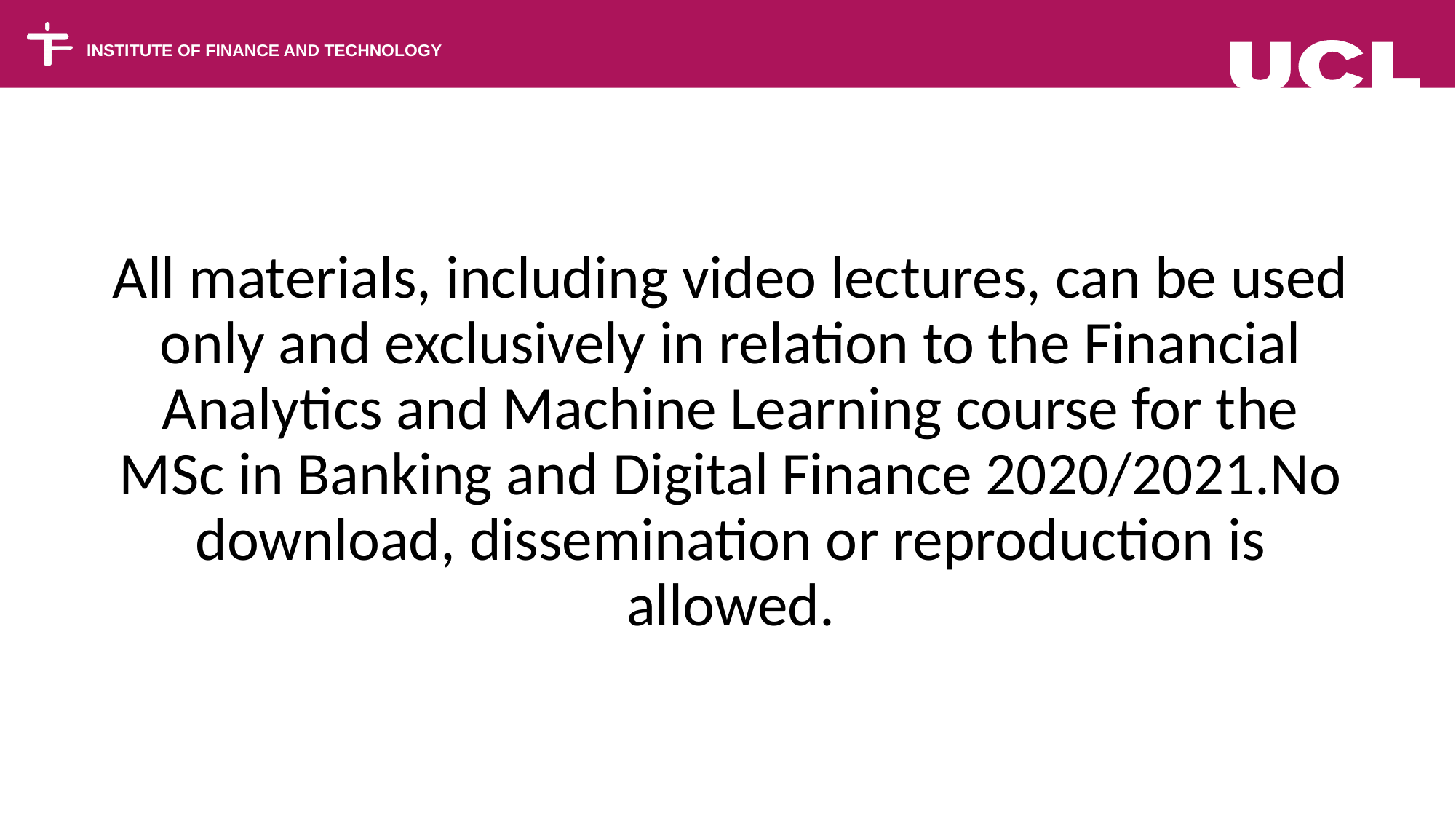

#
All materials, including video lectures, can be used only and exclusively in relation to the Financial Analytics and Machine Learning course for the MSc in Banking and Digital Finance 2020/2021.No download, dissemination or reproduction is allowed.